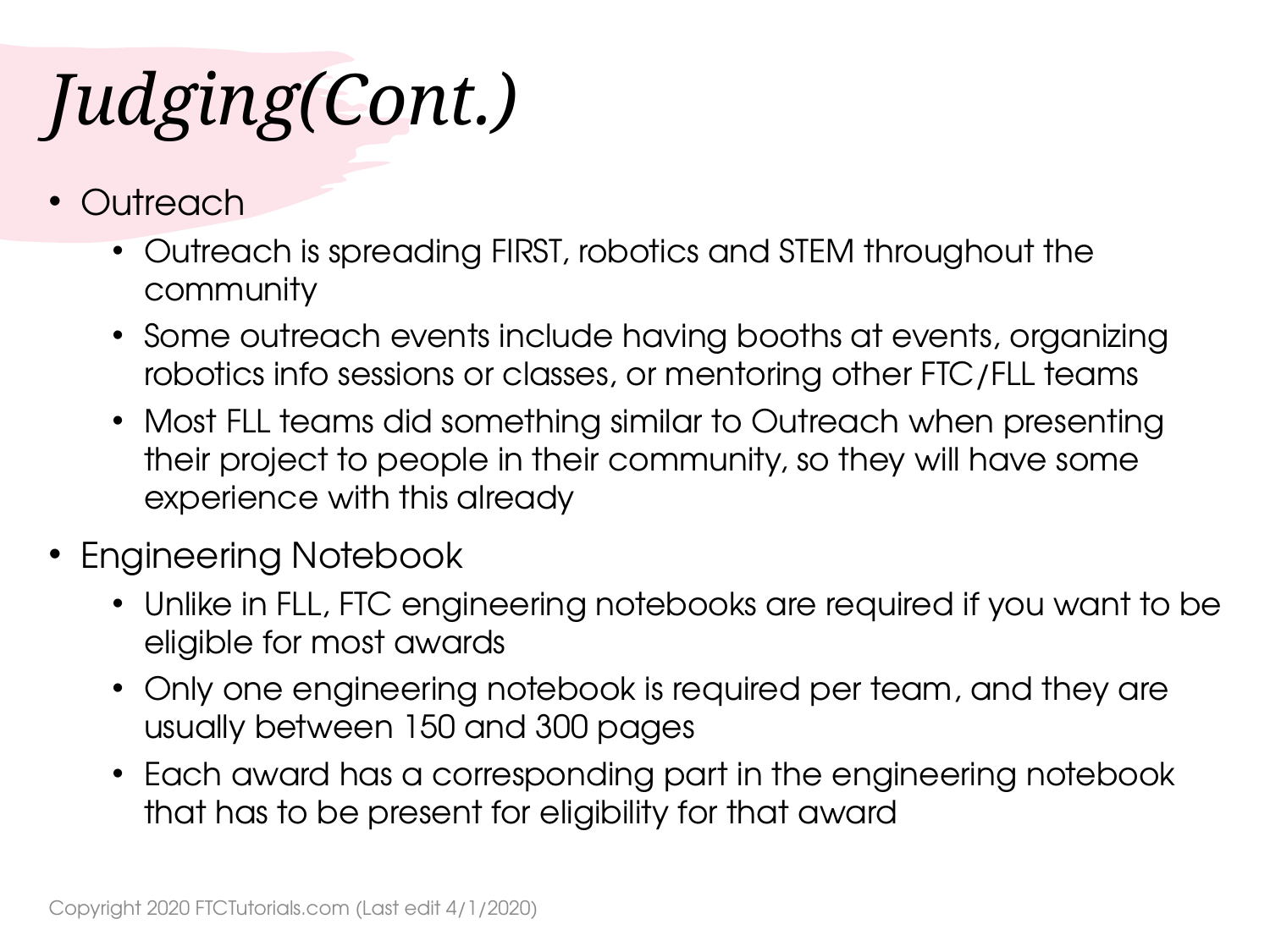

# Judging(Cont.)
Outreach
Outreach is spreading FIRST, robotics and STEM throughout the community
Some outreach events include having booths at events, organizing robotics info sessions or classes, or mentoring other FTC/FLL teams
Most FLL teams did something similar to Outreach when presenting their project to people in their community, so they will have some experience with this already
Engineering Notebook
Unlike in FLL, FTC engineering notebooks are required if you want to be eligible for most awards
Only one engineering notebook is required per team, and they are usually between 150 and 300 pages
Each award has a corresponding part in the engineering notebook that has to be present for eligibility for that award
Copyright 2020 FTCTutorials.com (Last edit 4/1/2020)